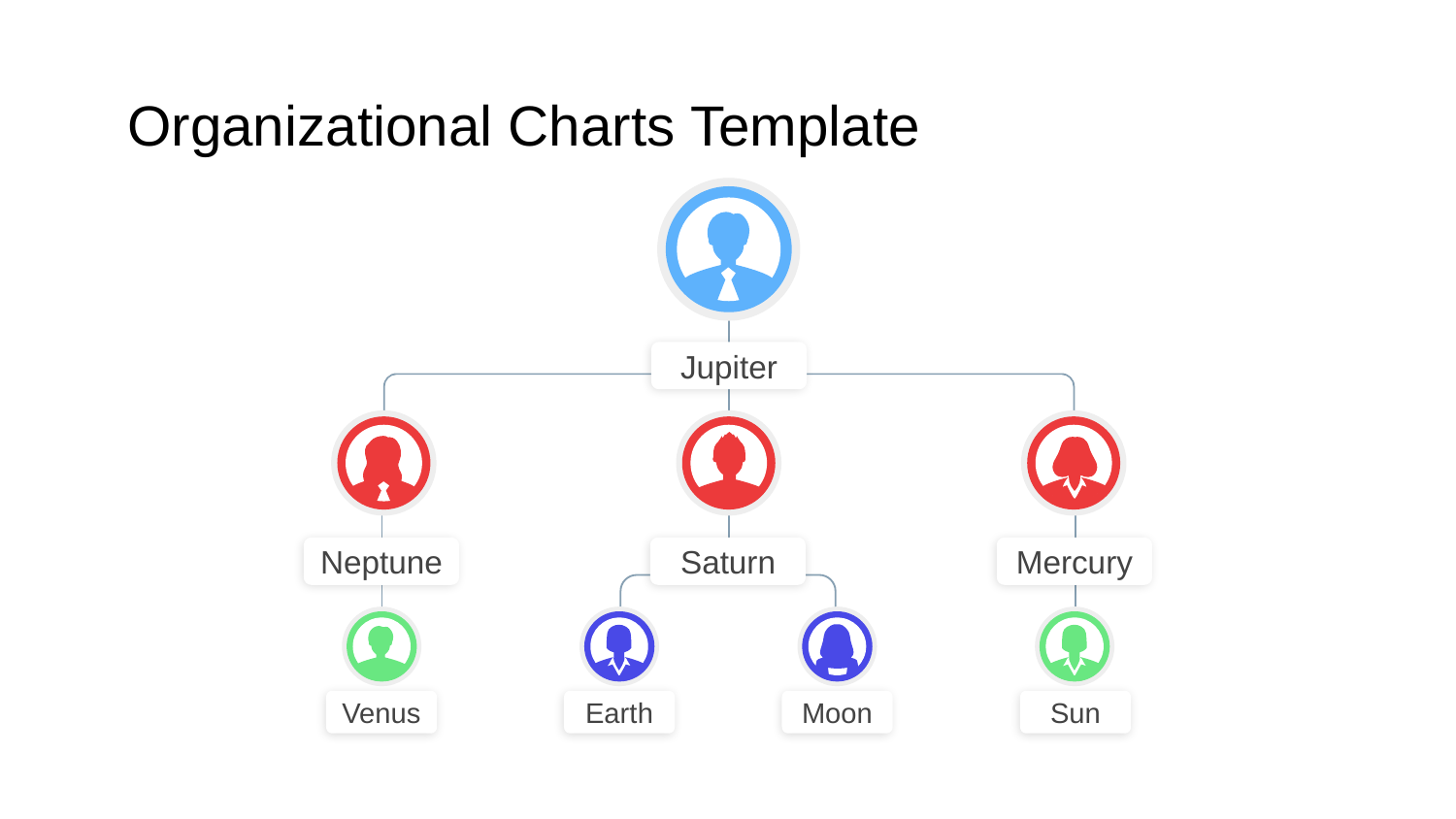

# Organizational Charts Template

Jupiter

Neptune

Saturn

Mercury

Earth
Moon

Venus

Sun